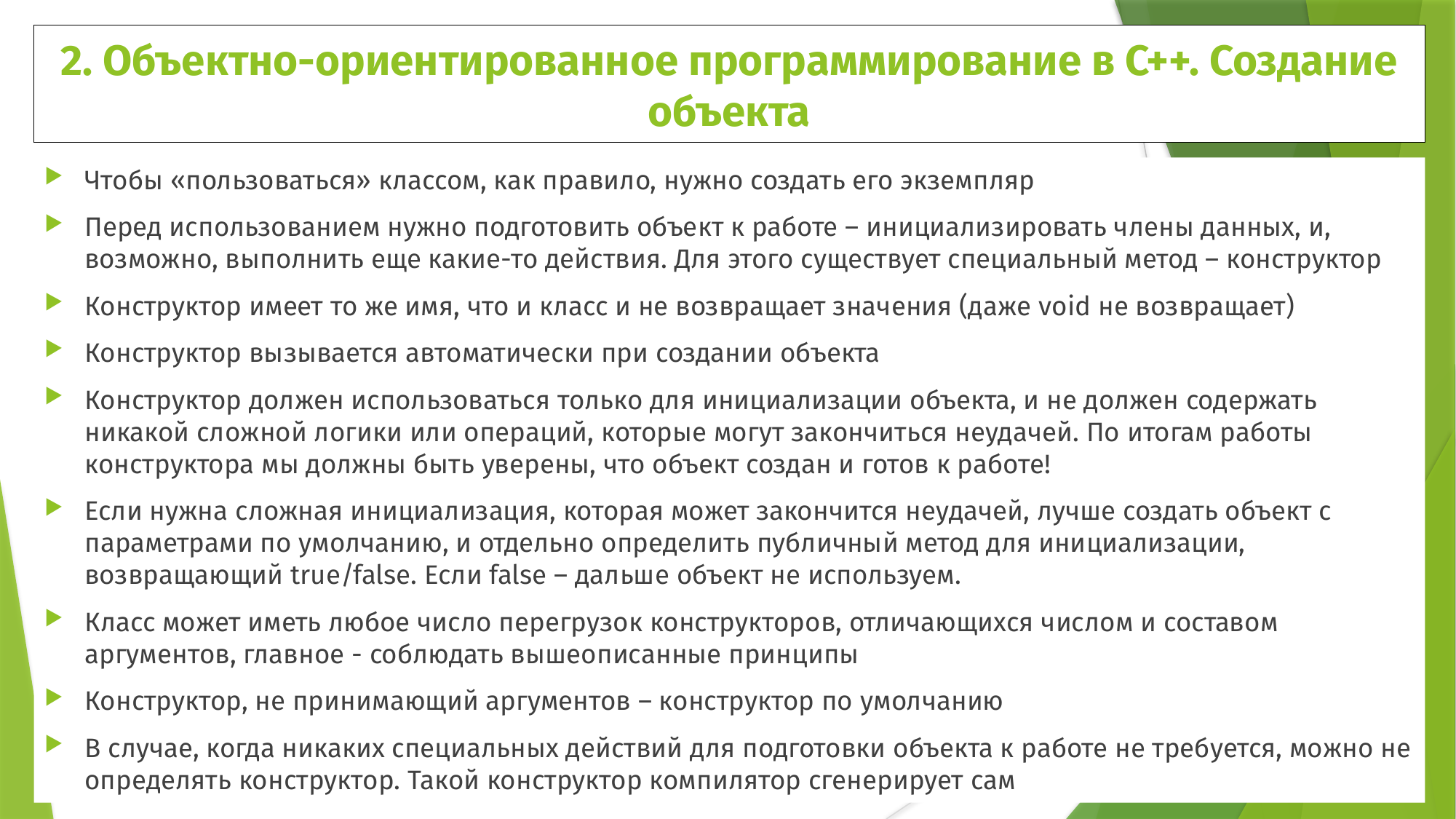

2. Объектно-ориентированное программирование в С++. Создание объекта
Чтобы «пользоваться» классом, как правило, нужно создать его экземпляр
Перед использованием нужно подготовить объект к работе – инициализировать члены данных, и, возможно, выполнить еще какие-то действия. Для этого существует специальный метод – конструктор
Конструктор имеет то же имя, что и класс и не возвращает значения (даже void не возвращает)
Конструктор вызывается автоматически при создании объекта
Конструктор должен использоваться только для инициализации объекта, и не должен содержать никакой сложной логики или операций, которые могут закончиться неудачей. По итогам работы конструктора мы должны быть уверены, что объект создан и готов к работе!
Если нужна сложная инициализация, которая может закончится неудачей, лучше создать объект с параметрами по умолчанию, и отдельно определить публичный метод для инициализации, возвращающий true/false. Если false – дальше объект не используем.
Класс может иметь любое число перегрузок конструкторов, отличающихся числом и составом аргументов, главное - соблюдать вышеописанные принципы
Конструктор, не принимающий аргументов – конструктор по умолчанию
В случае, когда никаких специальных действий для подготовки объекта к работе не требуется, можно не определять конструктор. Такой конструктор компилятор сгенерирует сам